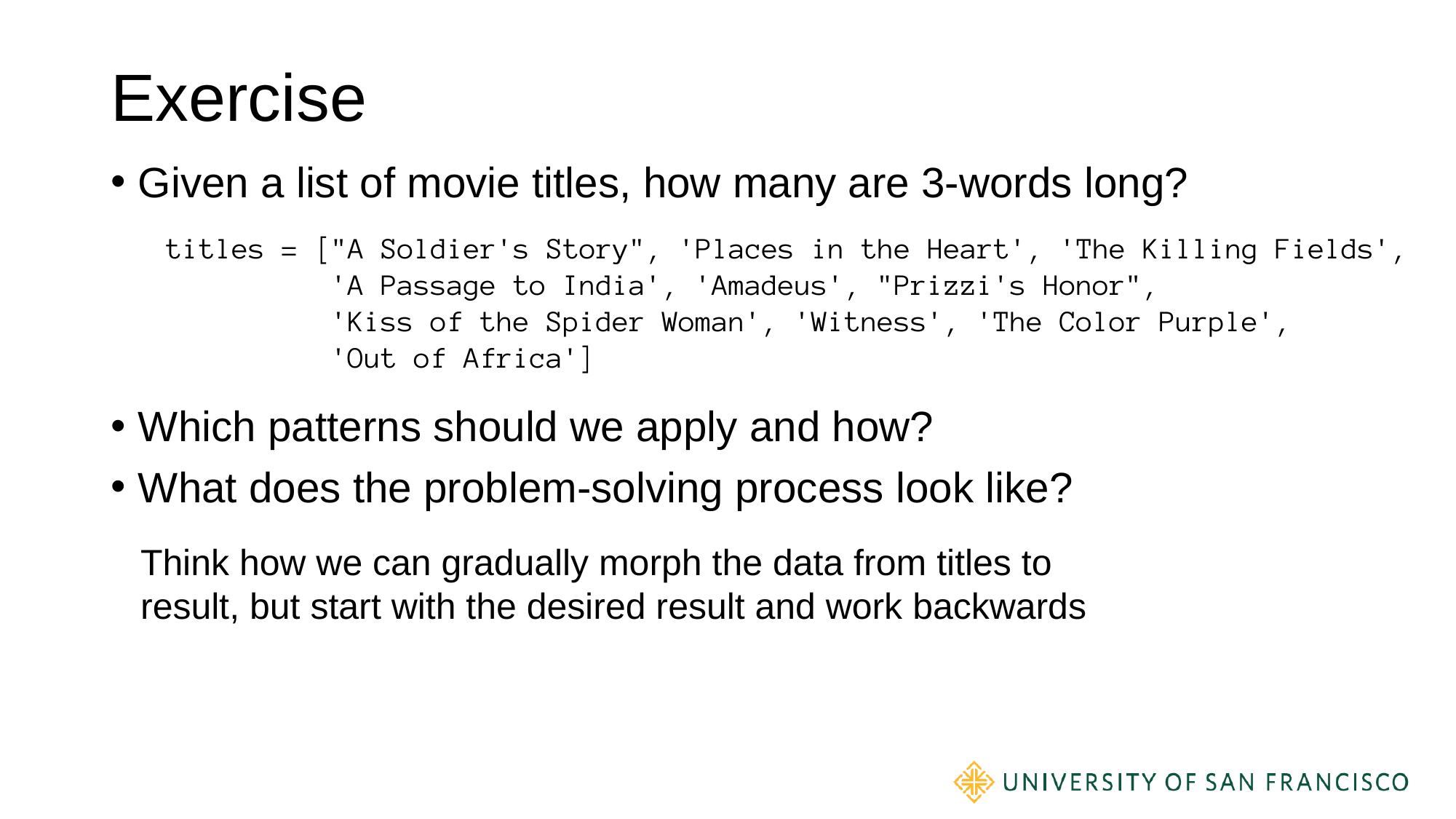

# Exercise
Given a list of movie titles, how many are 3-words long?

Which patterns should we apply and how?
What does the problem-solving process look like?

titles = ["A Soldier's Story", 'Places in the Heart', 'The Killing Fields',
          'A Passage to India', 'Amadeus', "Prizzi's Honor",
          'Kiss of the Spider Woman', 'Witness', 'The Color Purple',
          'Out of Africa']
Think how we can gradually morph the data from titles to result, but start with the desired result and work backwards